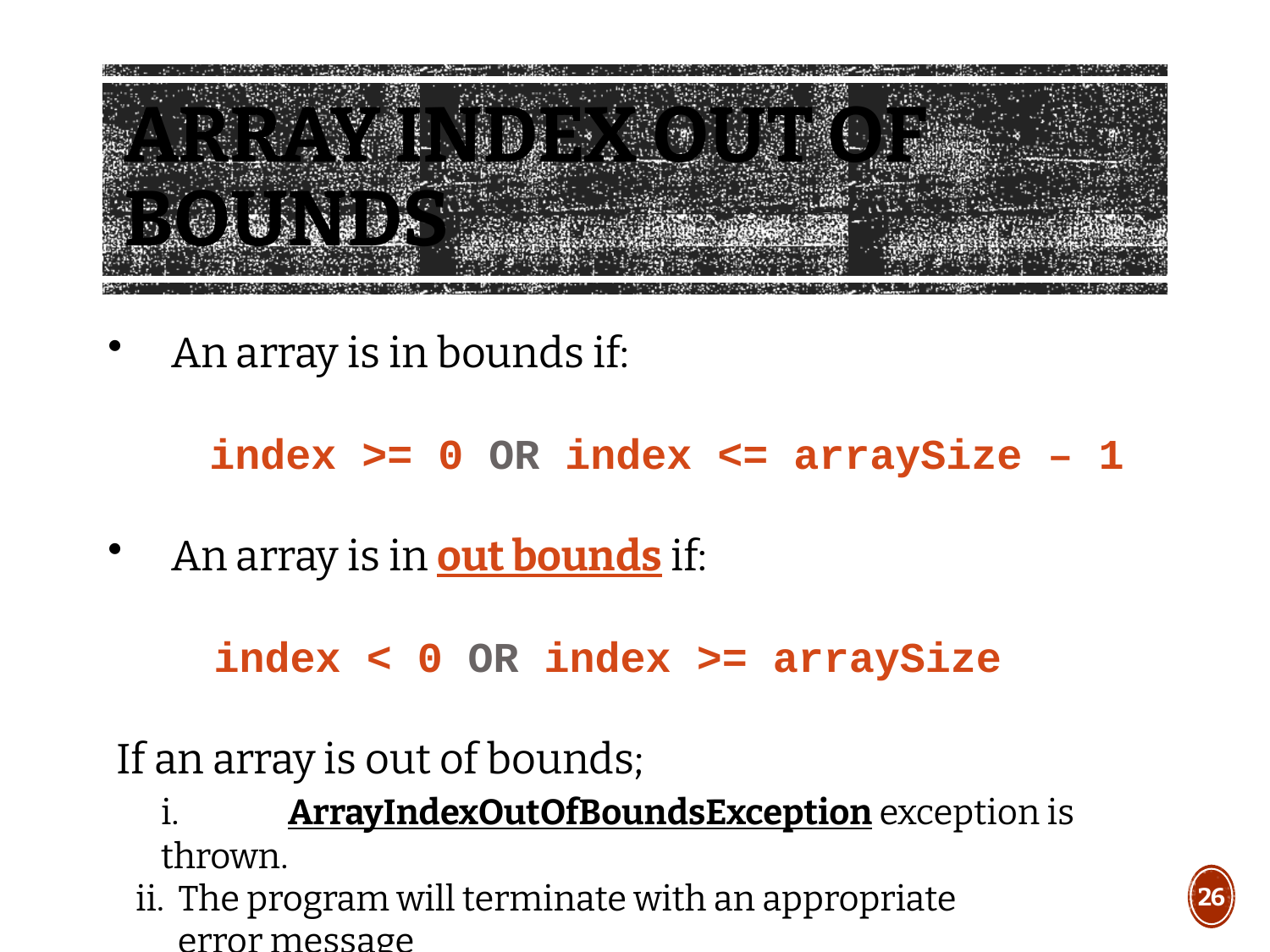

# Array Index Out of Bounds

 An array is in bounds if:

    index >= 0 OR index <= arraySize – 1

 An array is in out bounds if:

	     index < 0 OR index >= arraySize

 If an array is out of bounds;
	i.	ArrayIndexOutOfBoundsException exception is thrown.
    ii.  The program will terminate with an appropriate
          error message

26